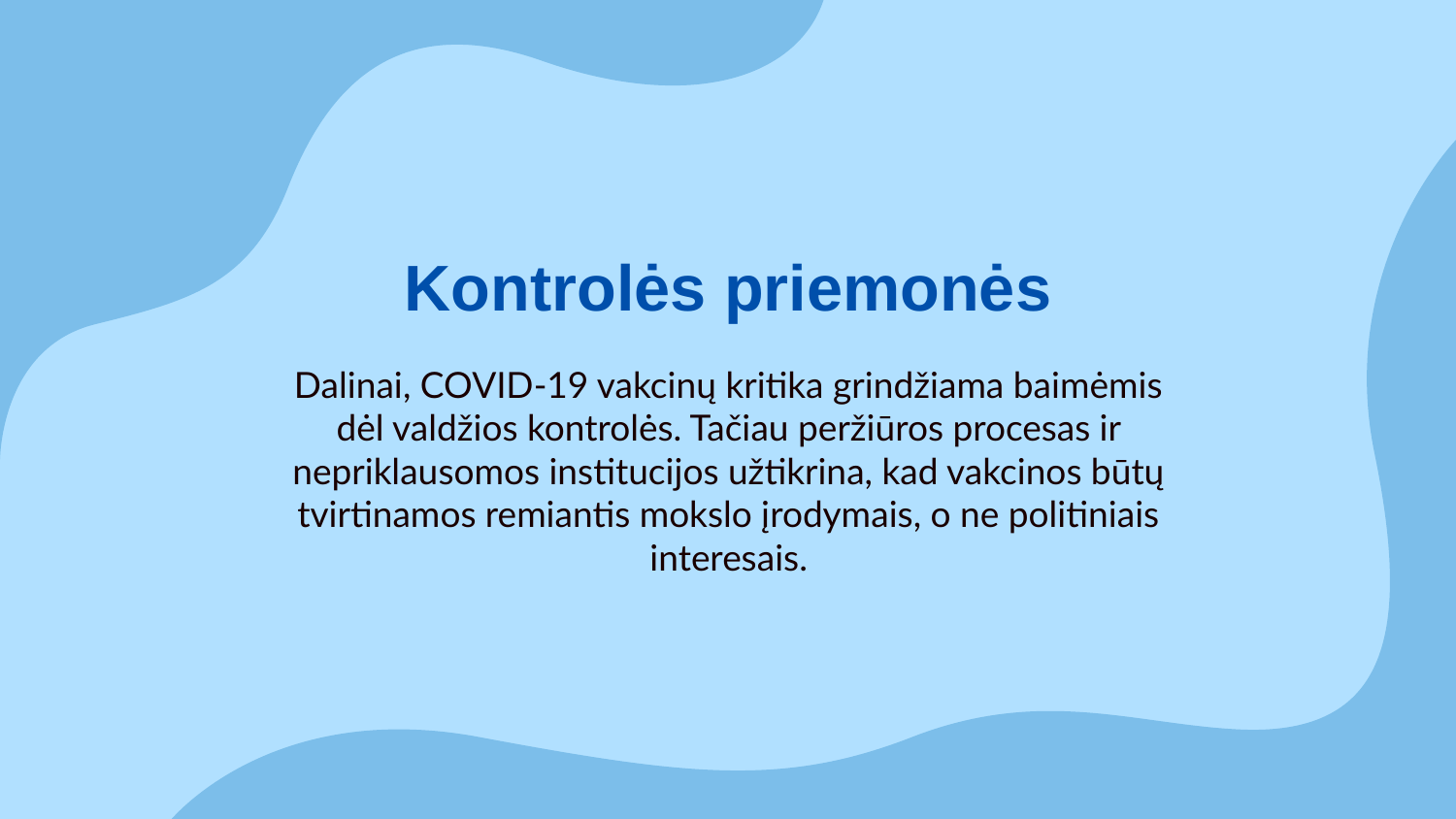

Kontrolės priemonės
# Dalinai, COVID-19 vakcinų kritika grindžiama baimėmis dėl valdžios kontrolės. Tačiau peržiūros procesas ir nepriklausomos institucijos užtikrina, kad vakcinos būtų tvirtinamos remiantis mokslo įrodymais, o ne politiniais interesais.